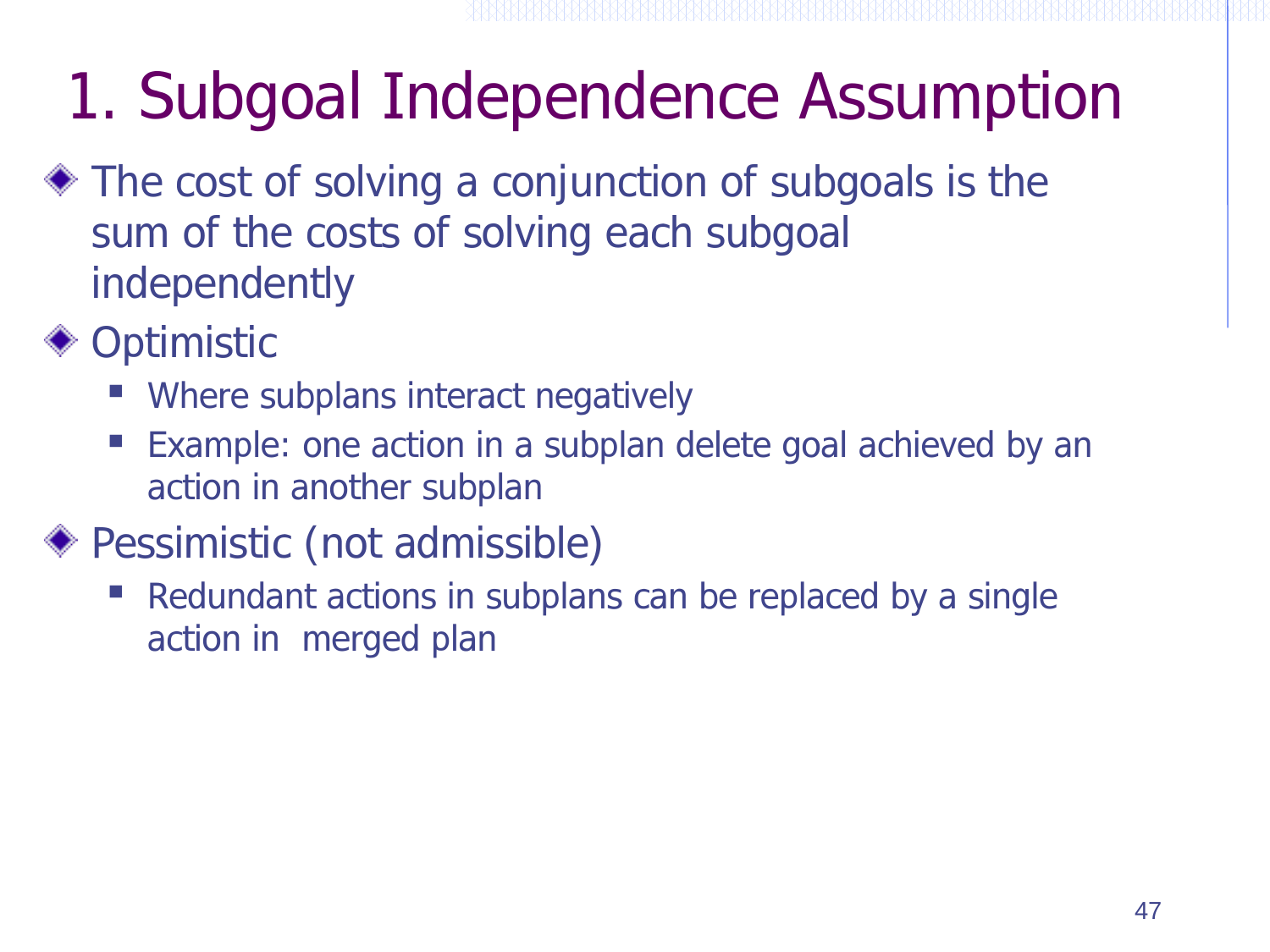

# 1. Subgoal Independence Assumption
The cost of solving a conjunction of subgoals is the sum of the costs of solving each subgoal independently
Optimistic
Where subplans interact negatively
Example: one action in a subplan delete goal achieved by an action in another subplan
Pessimistic (not admissible)
Redundant actions in subplans can be replaced by a single action in  merged plan
47